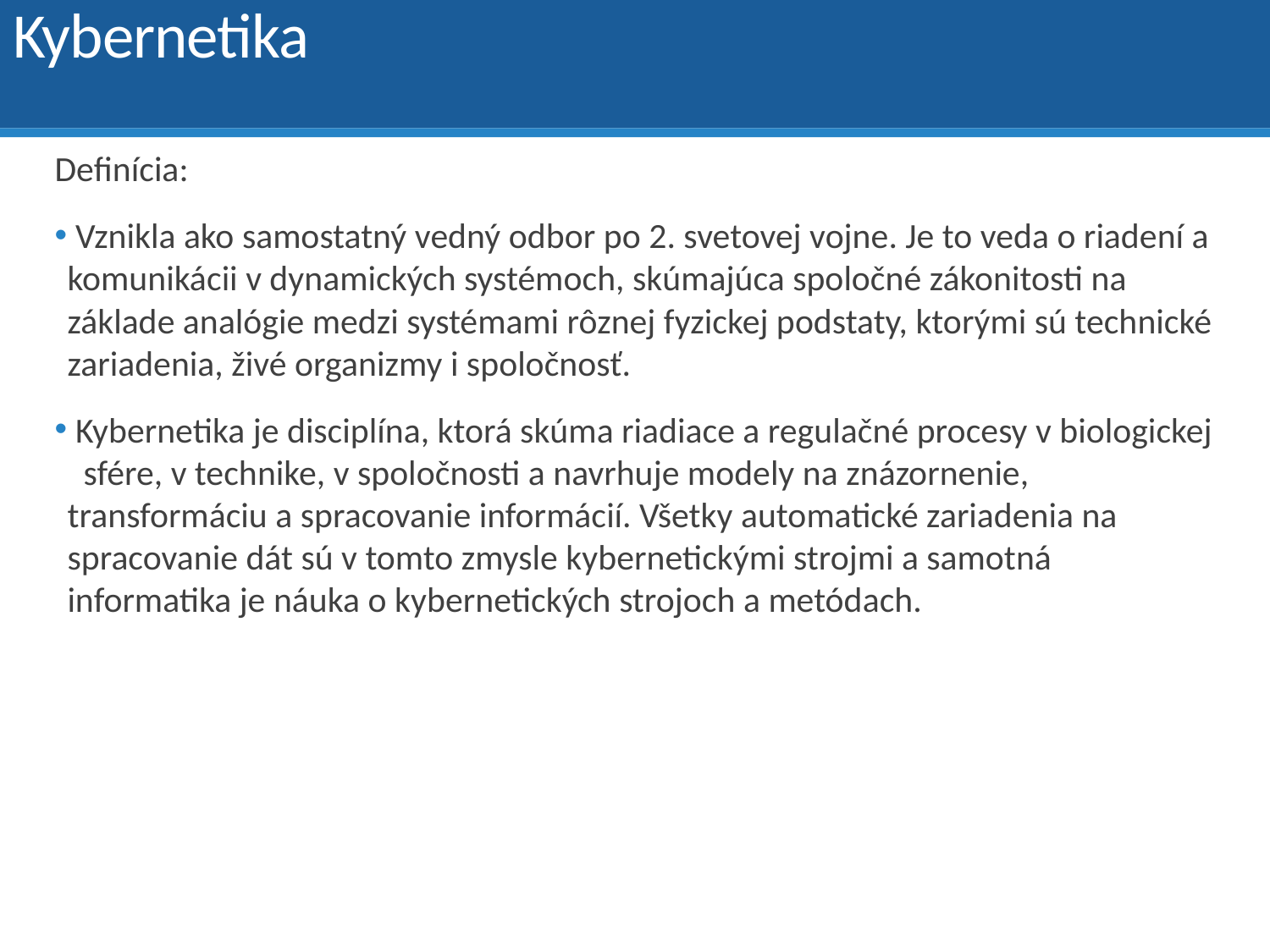

# Kybernetika
Definícia:
 Vznikla ako samostatný vedný odbor po 2. svetovej vojne. Je to veda o riadení a komunikácii v dynamických systémoch, skúmajúca spoločné zákonitosti na základe analógie medzi systémami rôznej fyzickej podstaty, ktorými sú technické zariadenia, živé organizmy i spoločnosť.
 Kybernetika je disciplína, ktorá skúma riadiace a regulačné procesy v biologickej   sfére, v technike, v spoločnosti a navrhuje modely na znázornenie, transformáciu a spracovanie informácií. Všetky automatické zariadenia na spracovanie dát sú v tomto zmysle kybernetickými strojmi a samotná informatika je náuka o kybernetických strojoch a metódach.